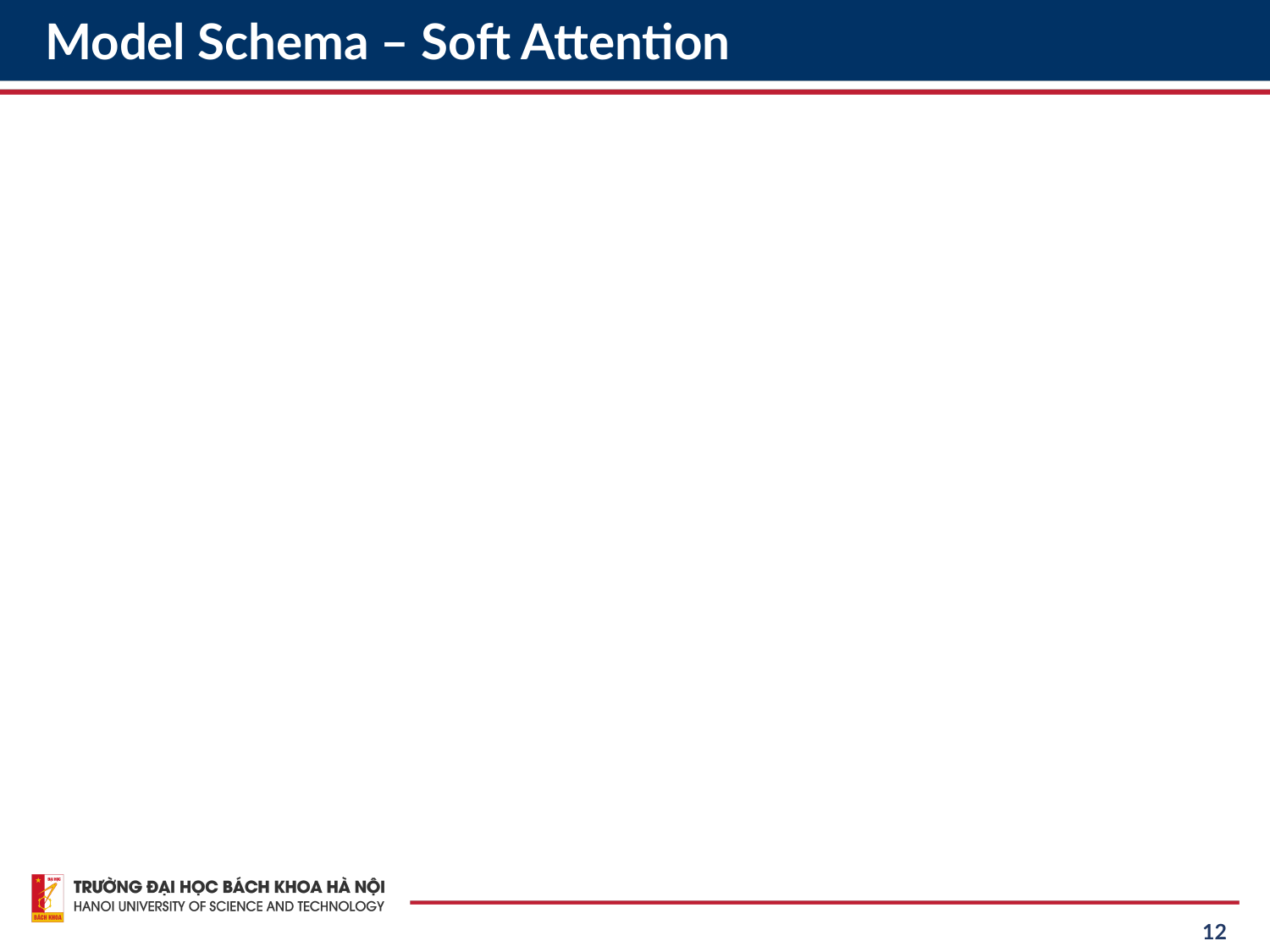

# Model Schema – Soft Attention
12